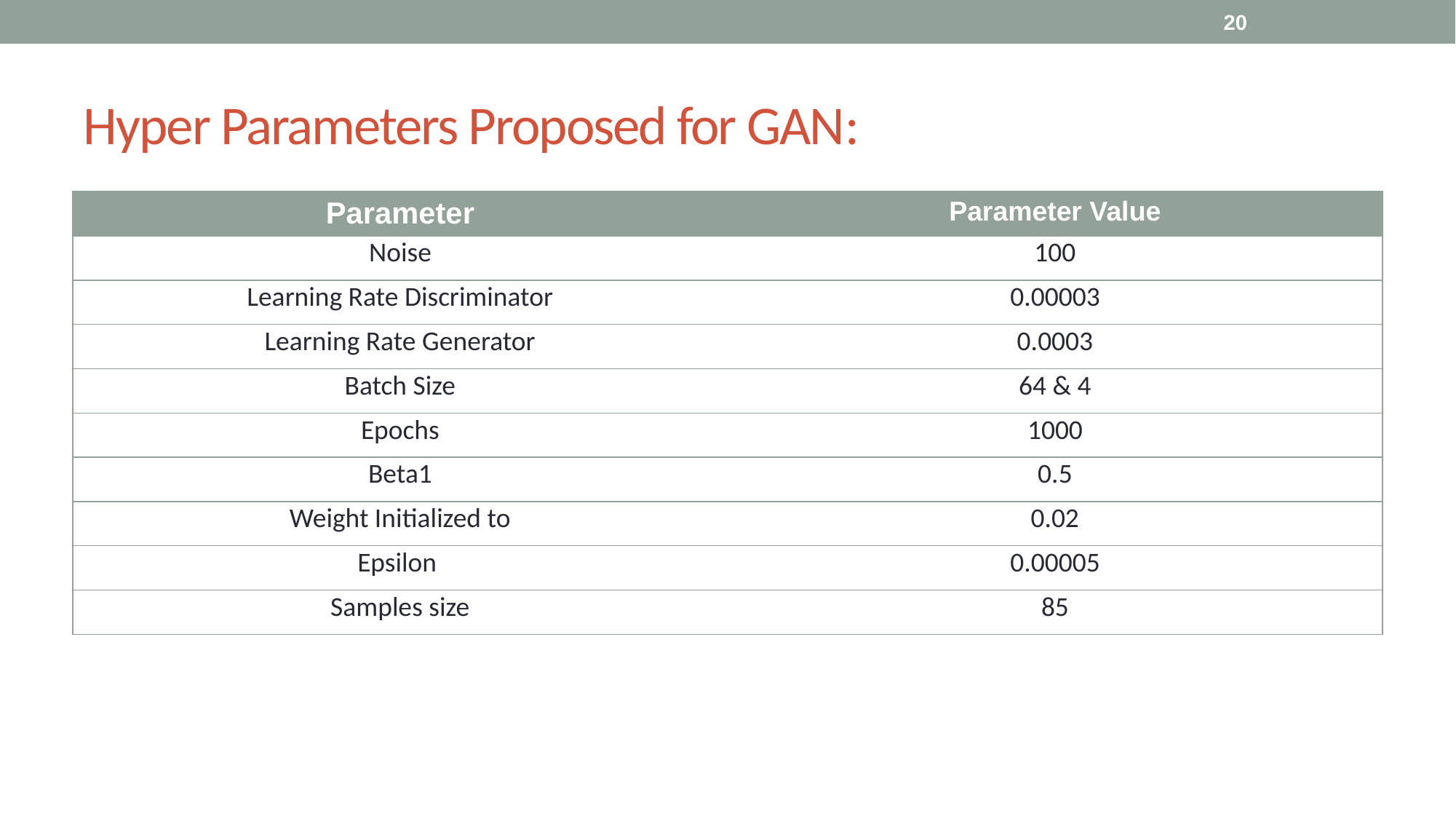

20
# Hyper Parameters Proposed for GAN:
| Parameter | Parameter Value |
| --- | --- |
| Noise | 100 |
| Learning Rate Discriminator | 0.00003 |
| Learning Rate Generator | 0.0003 |
| Batch Size | 64 & 4 |
| Epochs | 1000 |
| Beta1 | 0.5 |
| Weight Initialized to | 0.02 |
| Epsilon | 0.00005 |
| Samples size | 85 |